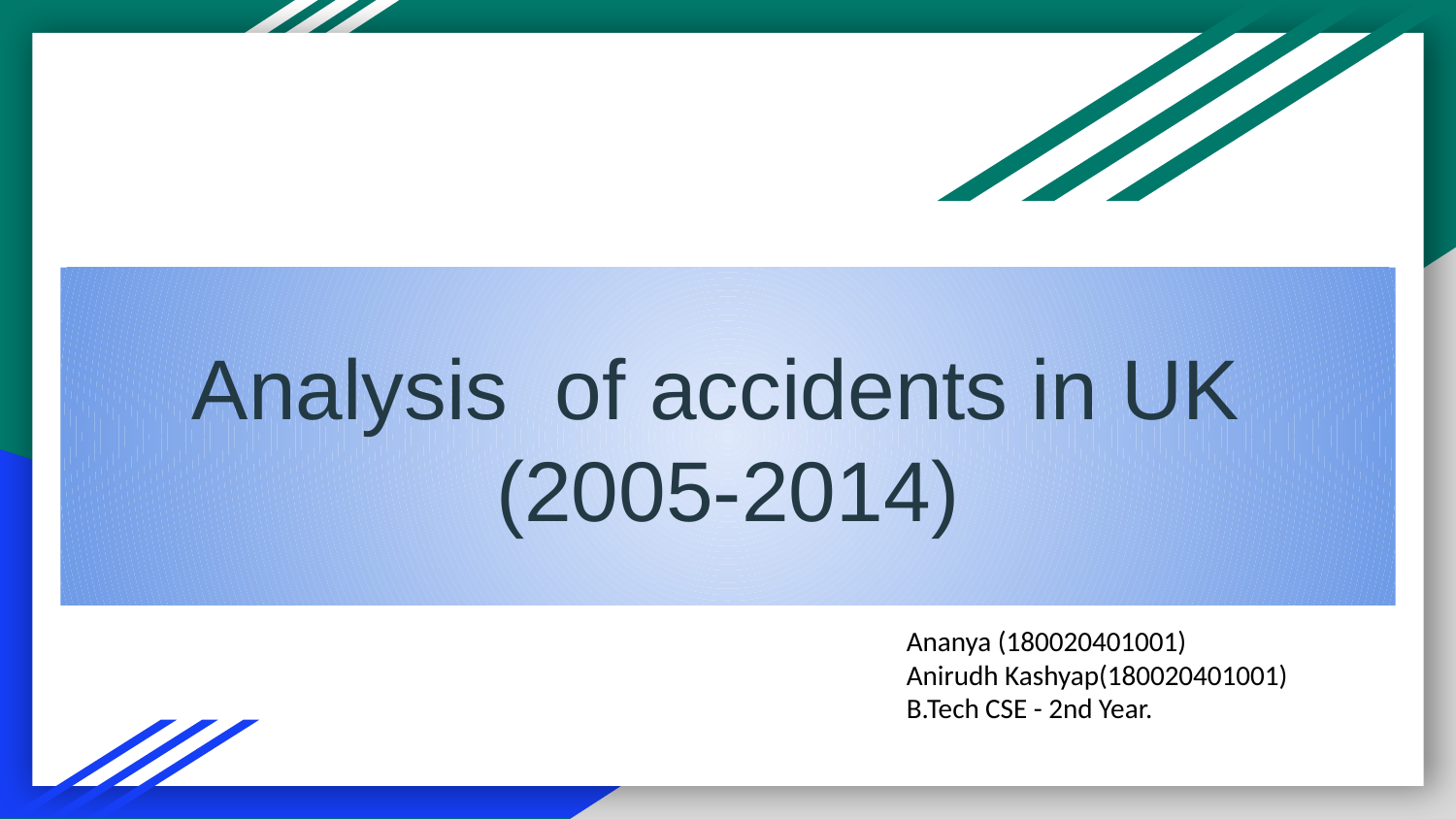

# Analysis  of accidents in UK
(2005-2014)

Ananya (180020401001)
Anirudh Kashyap(180020401001)
B.Tech CSE - 2nd Year.